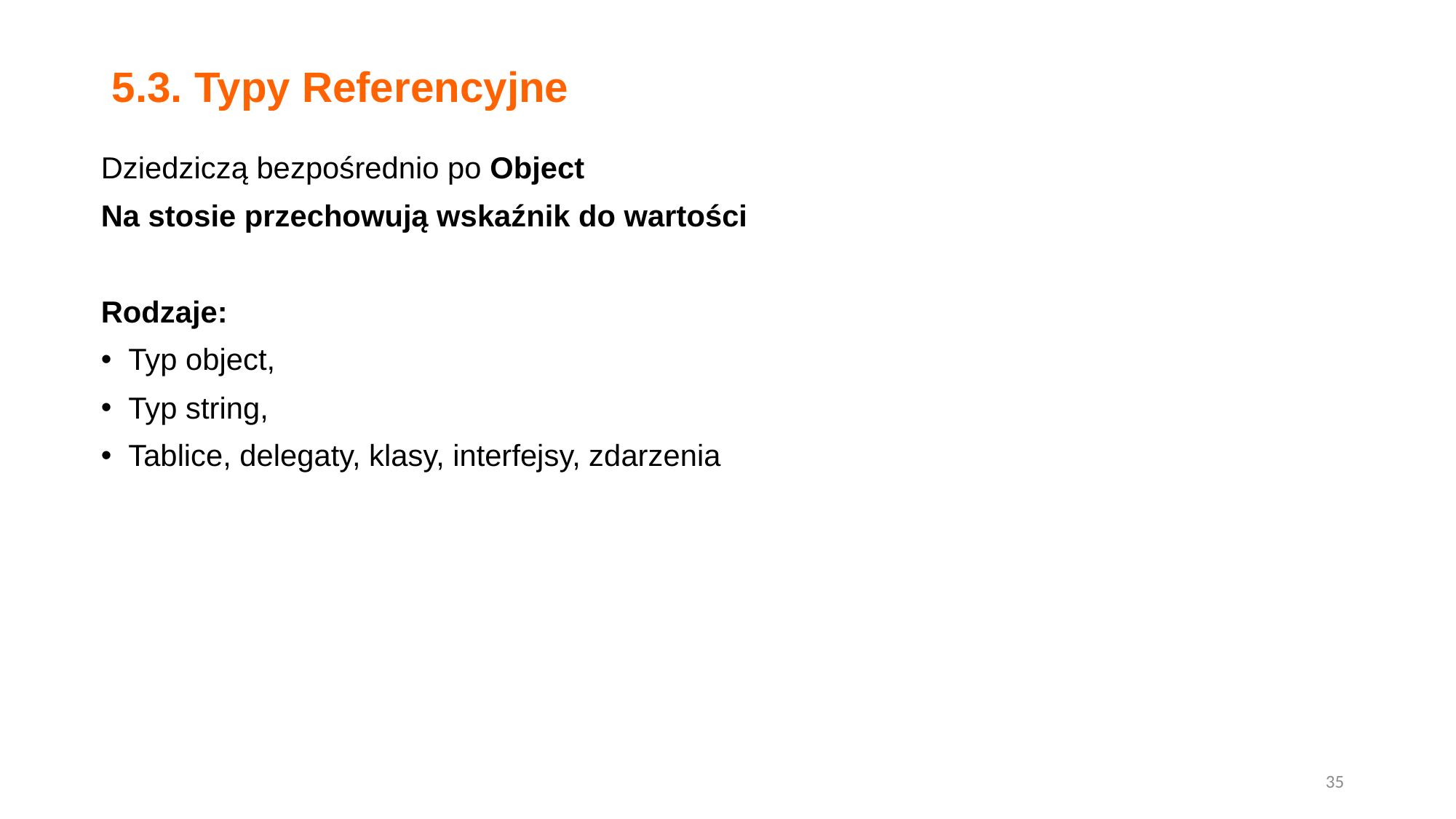

# 5.3. Typy Referencyjne
Dziedziczą bezpośrednio po Object
Na stosie przechowują wskaźnik do wartości

Rodzaje:
Typ object,
Typ string,
Tablice, delegaty, klasy, interfejsy, zdarzenia
35